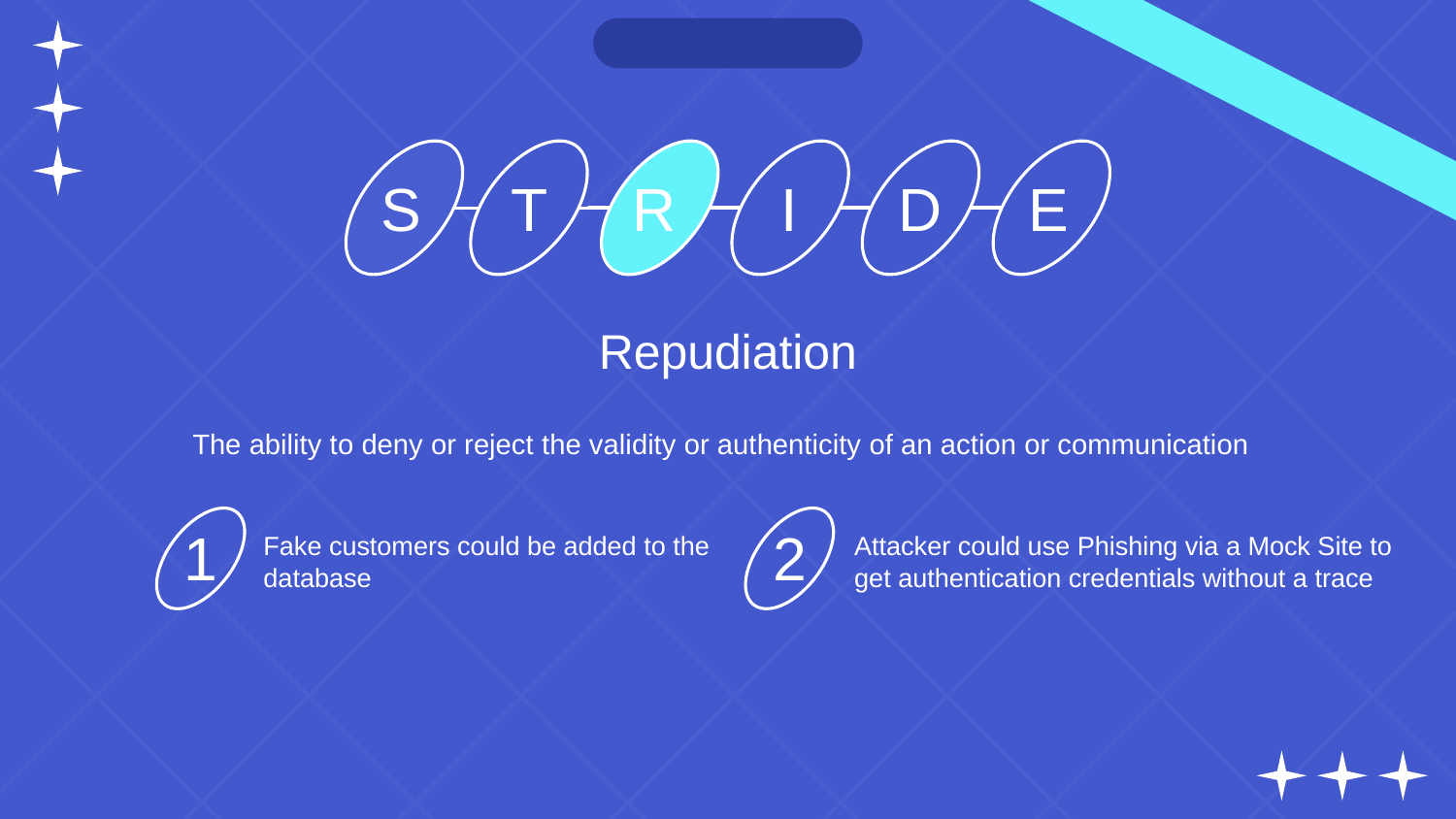

S

T

R

I

D

E
Repudiation
The ability to deny or reject the validity or authenticity of an action or communication
Attacker could use Phishing via a Mock Site to get authentication credentials without a trace
Fake customers could be added to the database

1
2